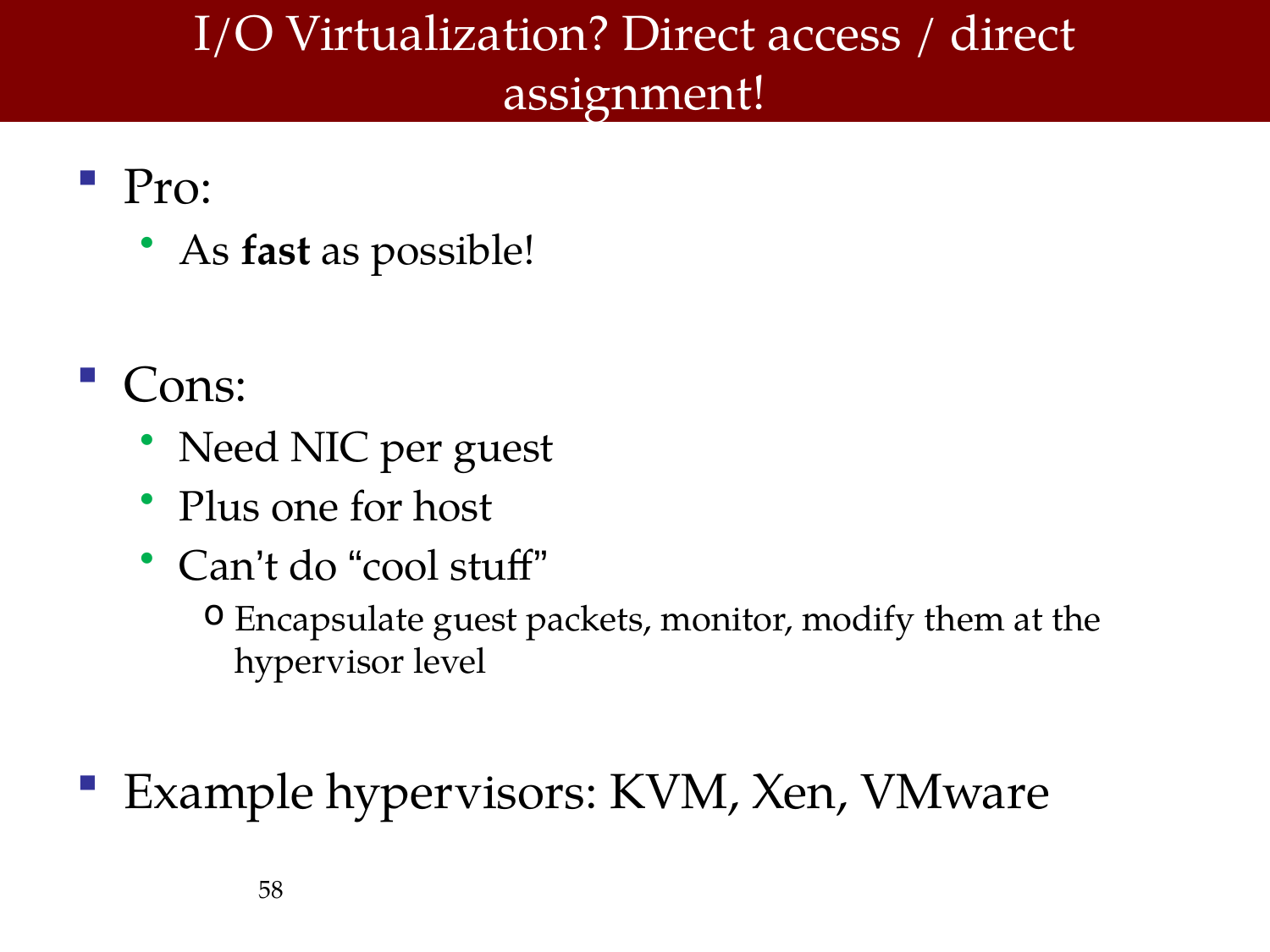

# I/O Virtualization? Direct access / direct assignment!
Pro:
As fast as possible!

Cons:
Need NIC per guest
Plus one for host
Can’t do “cool stuff”
Encapsulate guest packets, monitor, modify them at the hypervisor level

Example hypervisors: KVM, Xen, VMware
58